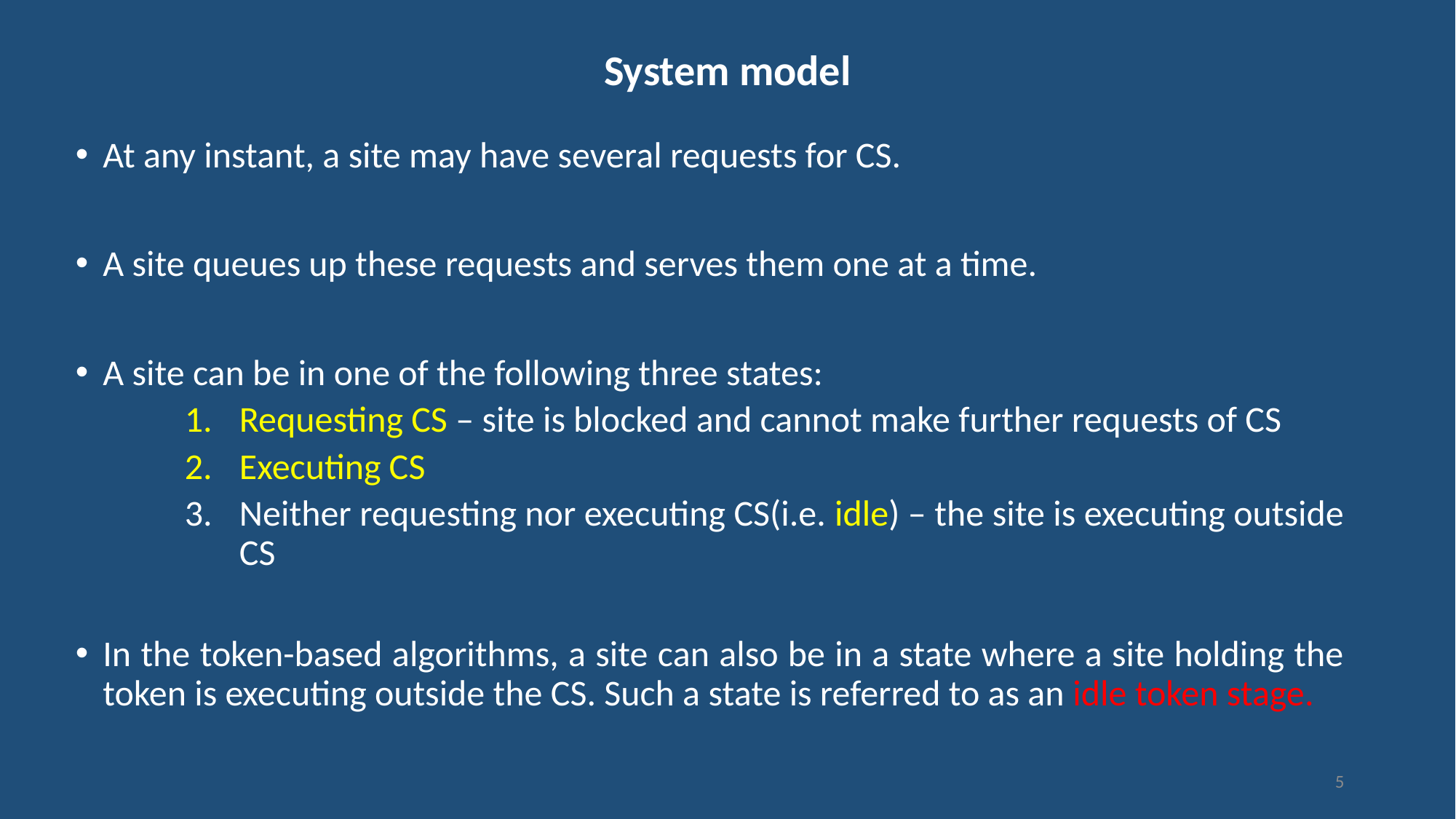

# System model
At any instant, a site may have several requests for CS.

A site queues up these requests and serves them one at a time.

A site can be in one of the following three states:
Requesting CS – site is blocked and cannot make further requests of CS
Executing CS
Neither requesting nor executing CS(i.e. idle) – the site is executing outside CS

In the token-based algorithms, a site can also be in a state where a site holding the token is executing outside the CS. Such a state is referred to as an idle token stage.
5